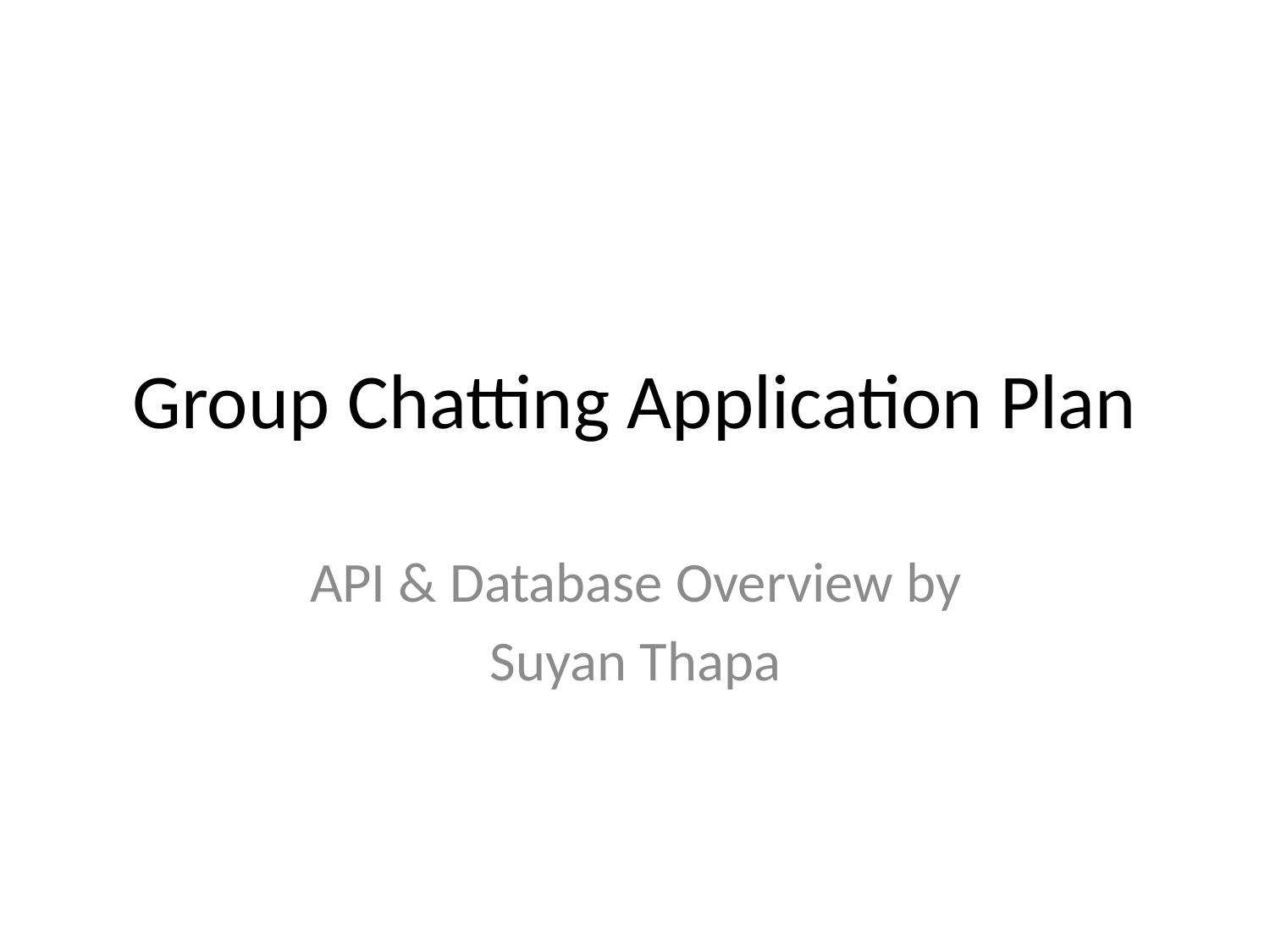

# Group Chatting Application Plan
API & Database Overview by
Suyan Thapa